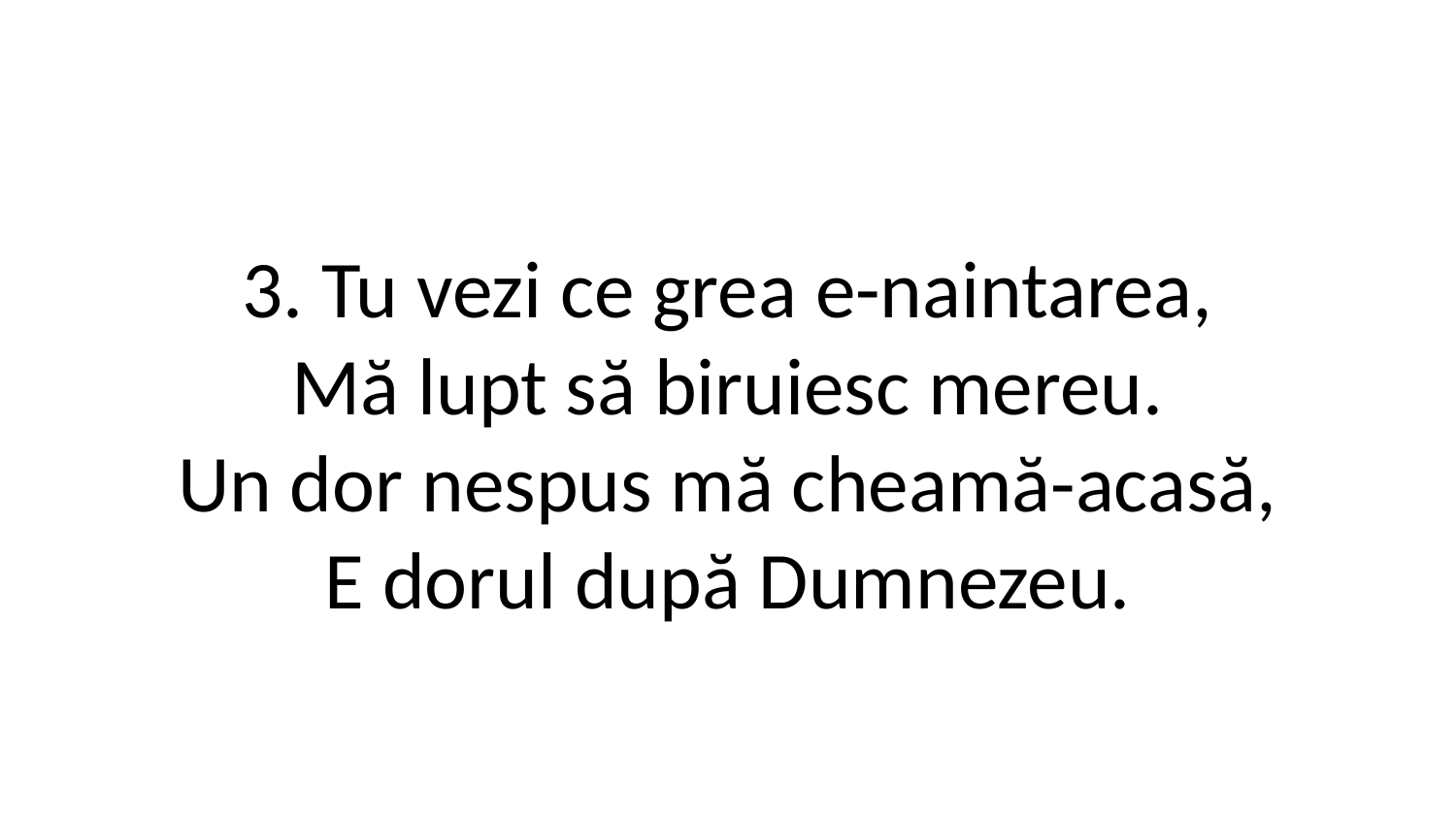

3. Tu vezi ce grea e-naintarea,
Mă lupt să biruiesc mereu.
Un dor nespus mă cheamă-acasă,
E dorul după Dumnezeu.